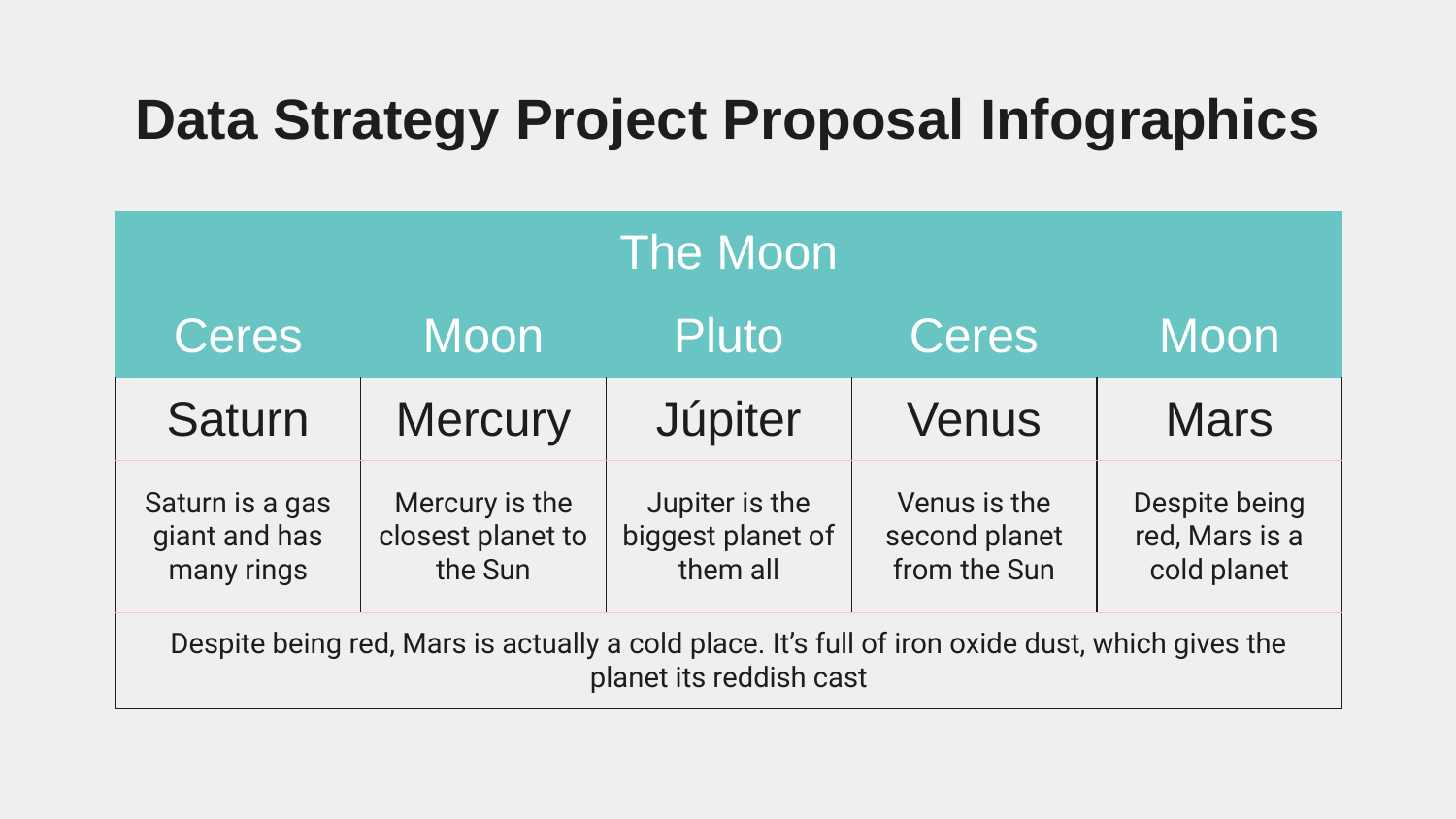

# Data Strategy Project Proposal Infographics
| The Moon |  |  |  |  |
| --- | --- | --- | --- | --- |
| Ceres | Moon | Pluto | Ceres | Moon |
| Saturn | Mercury | Júpiter | Venus | Mars |
| Saturn is a gas giant and has many rings | Mercury is the closest planet to the Sun | Jupiter is the biggest planet of them all | Venus is the second planet from the Sun | Despite being red, Mars is a cold planet |
| Despite being red, Mars is actually a cold place. It’s full of iron oxide dust, which gives the planet its reddish cast |  |  |  |  |